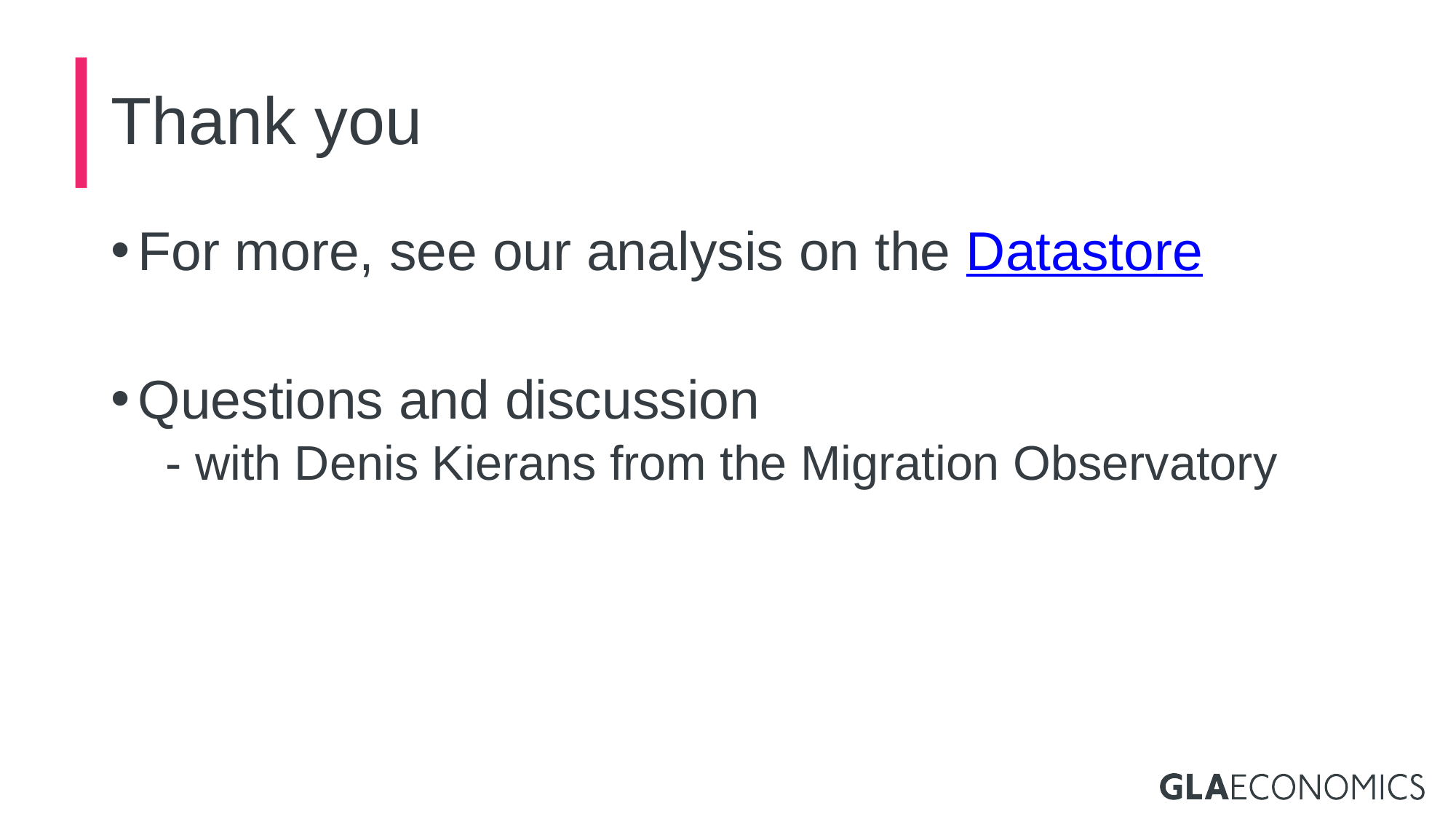

# Thank you
For more, see our analysis on the Datastore

Questions and discussion
- with Denis Kierans from the Migration Observatory